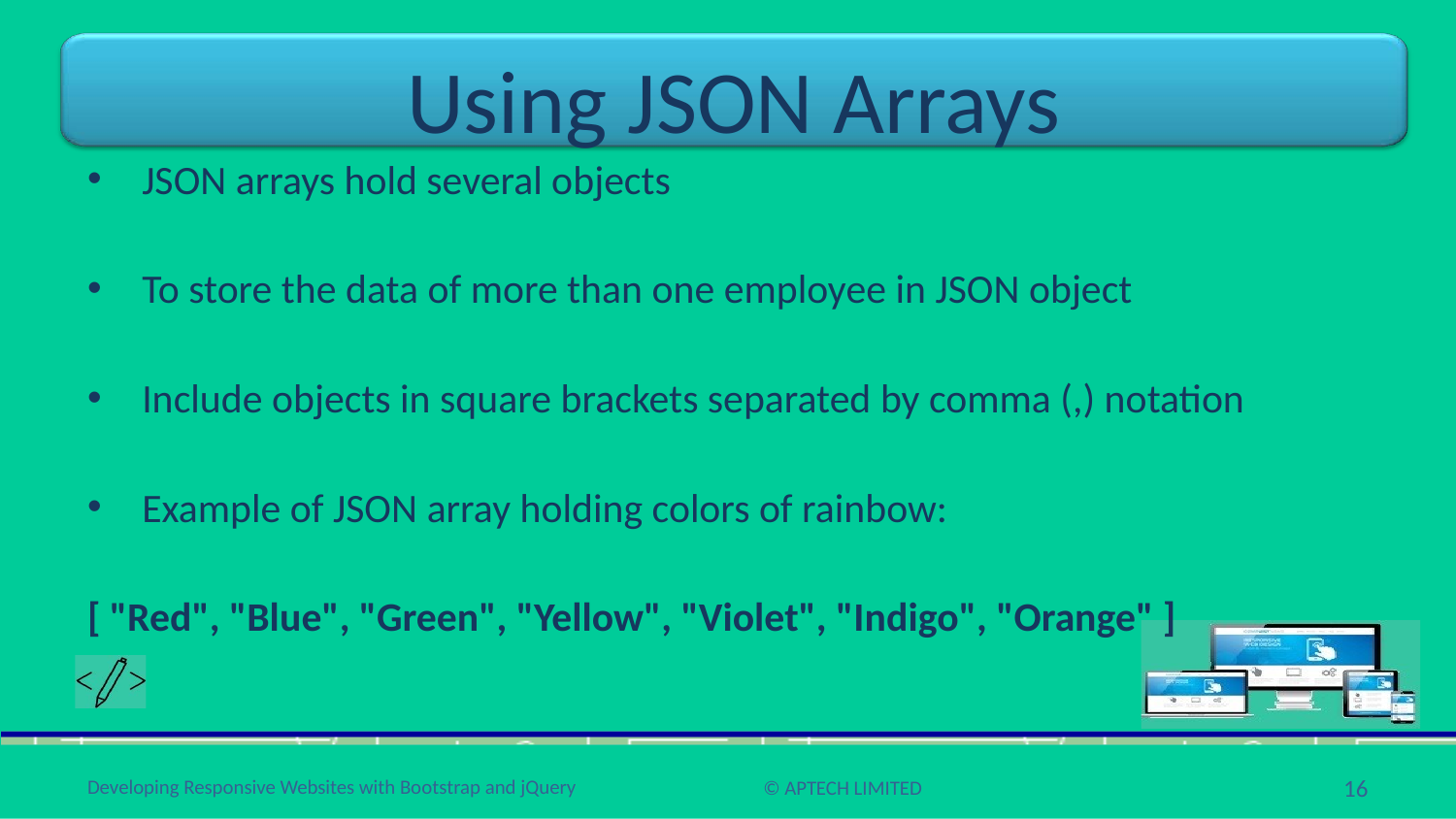

# Using JSON Arrays
JSON arrays hold several objects

To store the data of more than one employee in JSON object

Include objects in square brackets separated by comma (,) notation

Example of JSON array holding colors of rainbow:

[ "Red", "Blue", "Green", "Yellow", "Violet", "Indigo", "Orange" ]
16
Developing Responsive Websites with Bootstrap and jQuery
© APTECH LIMITED